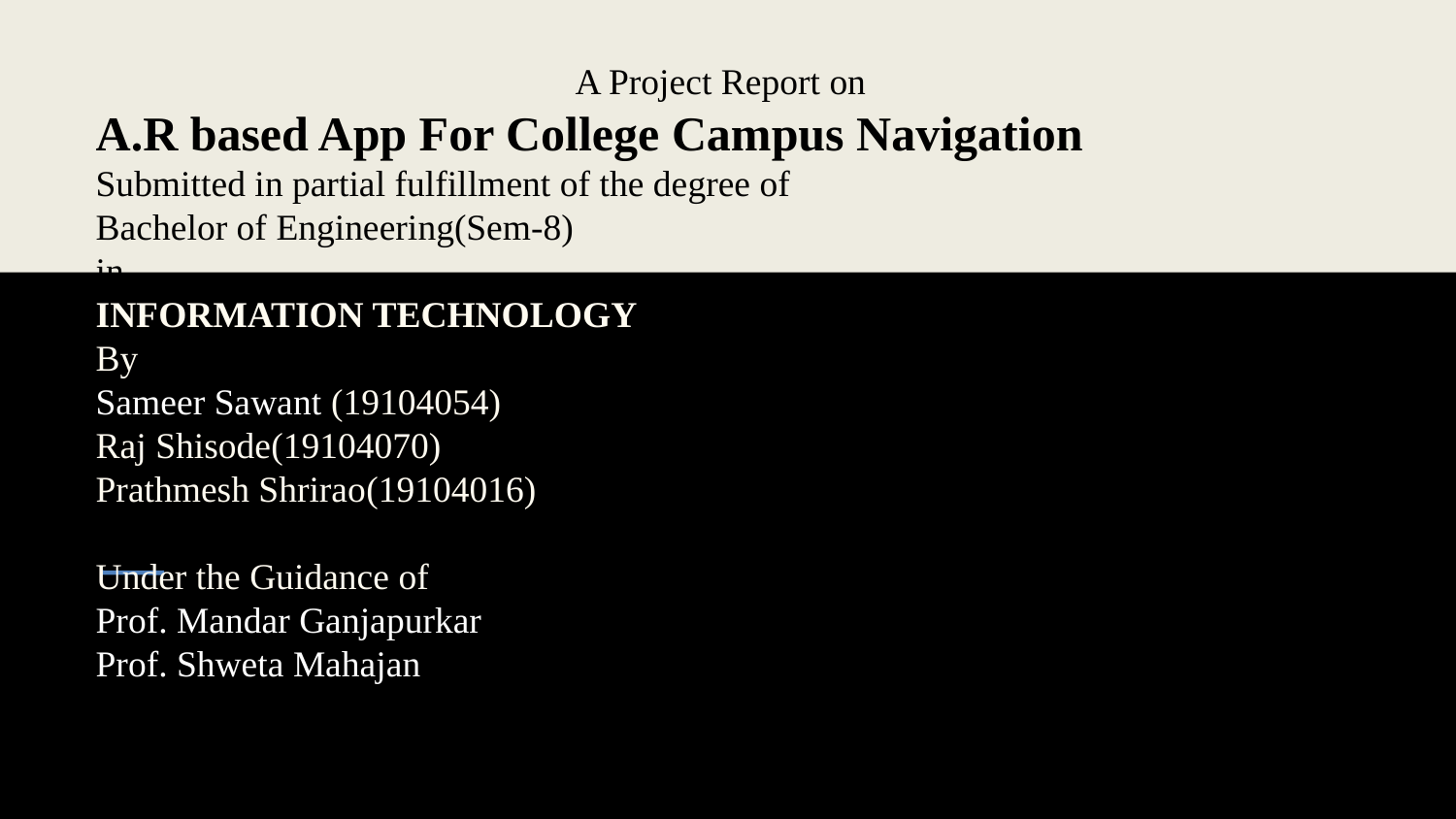

A Project Report on
A.R based App For College Campus Navigation
Submitted in partial fulfillment of the degree of
Bachelor of Engineering(Sem-8)
in
INFORMATION TECHNOLOGY
By
Sameer Sawant (19104054)
Raj Shisode(19104070)
Prathmesh Shrirao(19104016)
Under the Guidance of
Prof. Mandar Ganjapurkar
Prof. Shweta Mahajan